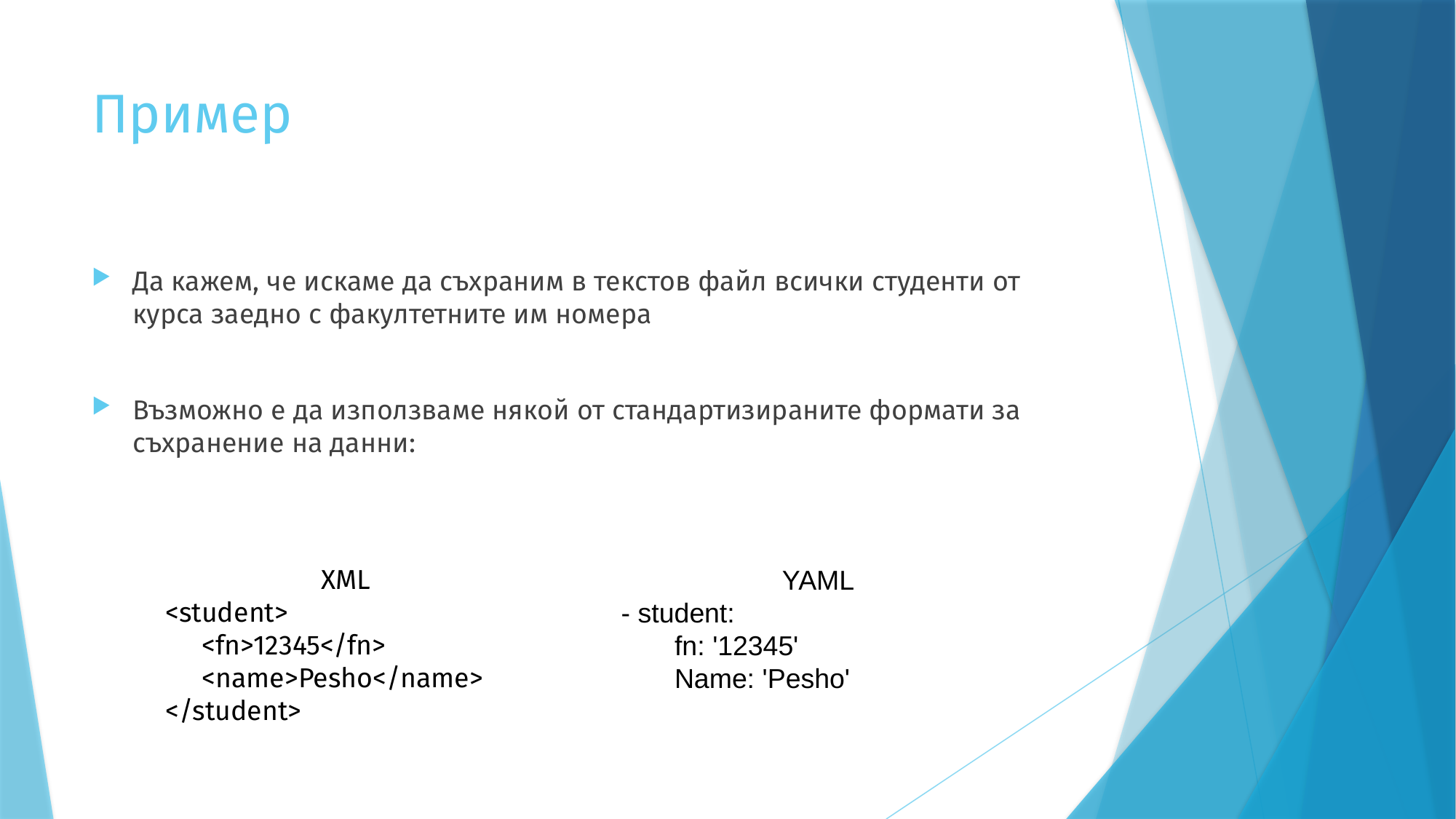

# Пример
Да кажем, че искаме да съхраним в текстов файл всички студенти от курса заедно с факултетните им номера

Възможно е да използваме някой от стандартизираните формати за съхранение на данни:

 XML​
<student>​
     <fn>12345</fn>​
     <name>Pesho</name>​
</student>
YAML
- student:
       fn: '12345'
       Name: 'Pesho'